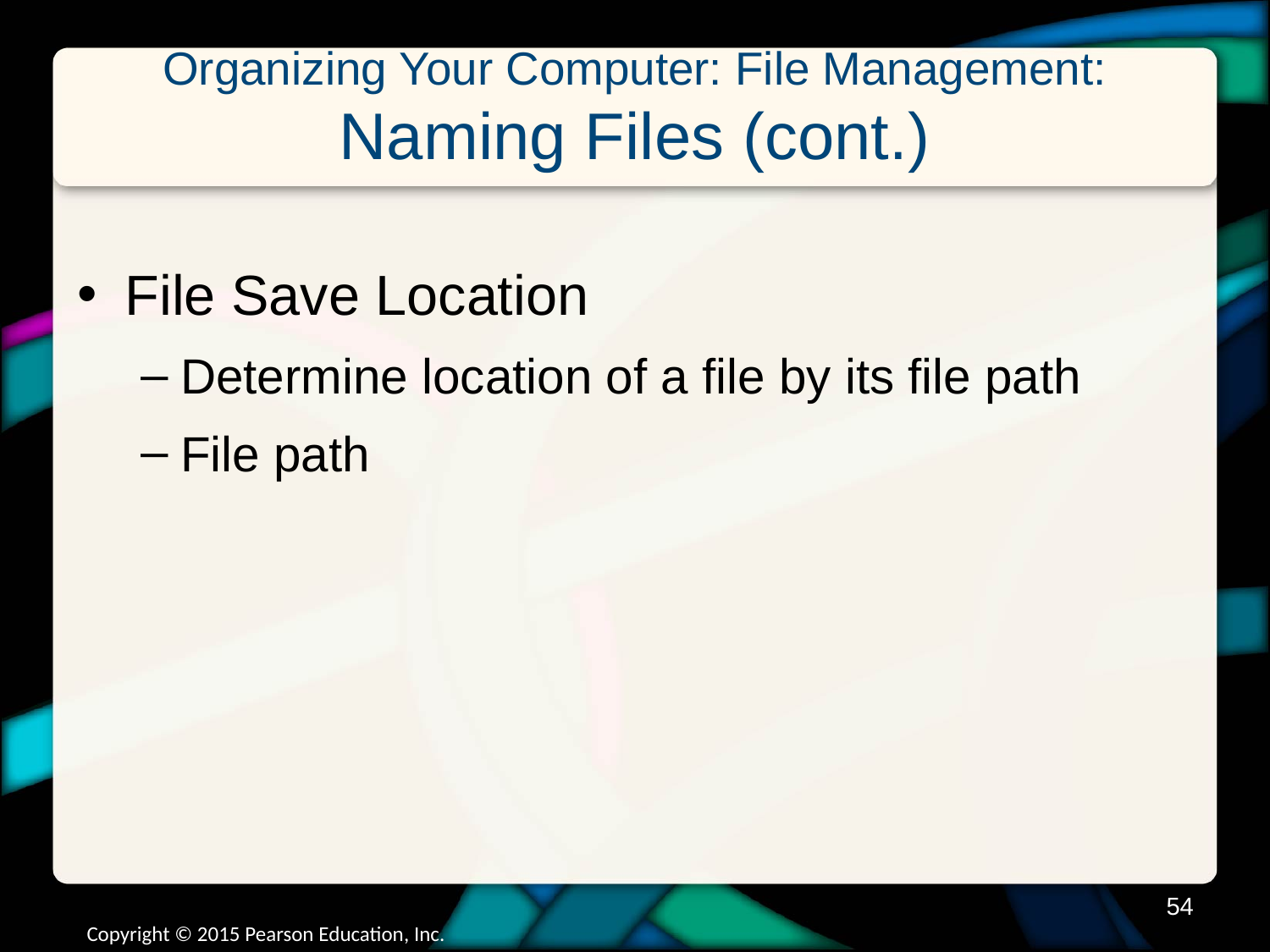

# Organizing Your Computer: File Management: Naming Files (cont.)
File Save Location
Determine location of a file by its file path
File path
54
Copyright © 2015 Pearson Education, Inc.